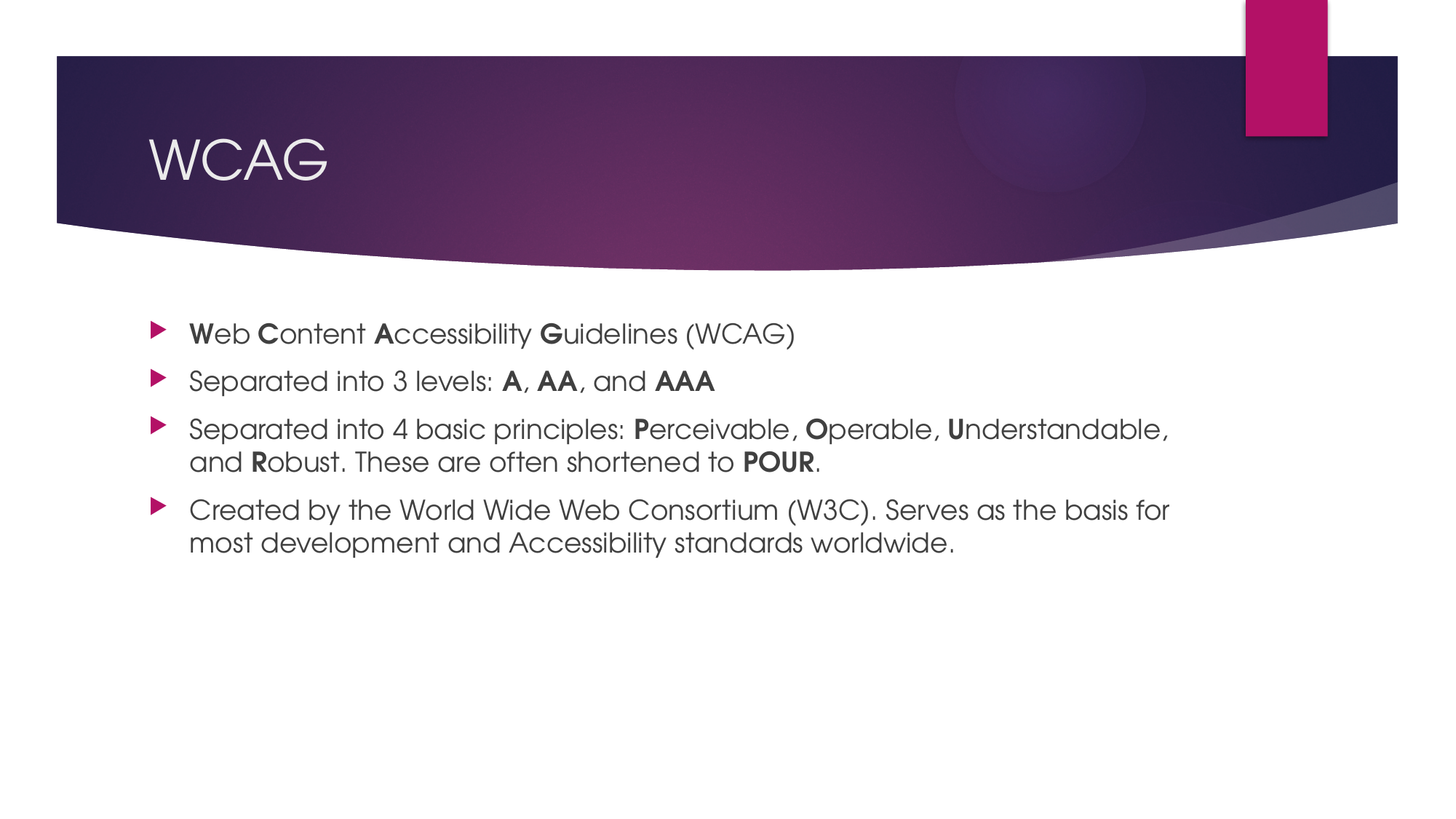

# WCAG
Web Content Accessibility Guidelines (WCAG)
Separated into 3 levels: A, AA, and AAA
Separated into 4 basic principles: Perceivable, Operable, Understandable, and Robust. These are often shortened to POUR.
Created by the World Wide Web Consortium (W3C). Serves as the basis for most development and Accessibility standards worldwide.